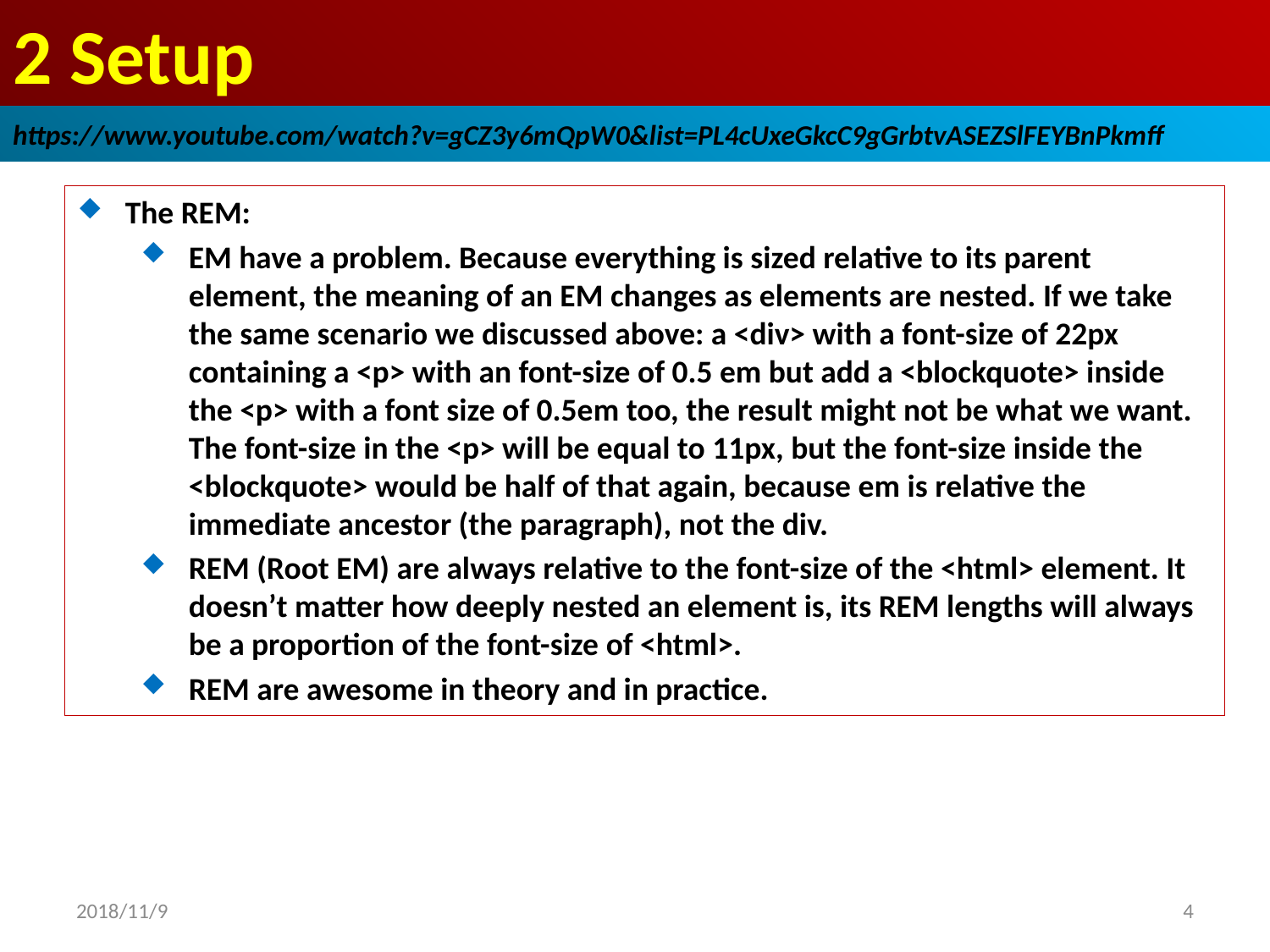

# 2 Setup
https://www.youtube.com/watch?v=gCZ3y6mQpW0&list=PL4cUxeGkcC9gGrbtvASEZSlFEYBnPkmff
The REM:
EM have a problem. Because everything is sized relative to its parent element, the meaning of an EM changes as elements are nested. If we take the same scenario we discussed above: a <div> with a font-size of 22px containing a <p> with an font-size of 0.5 em but add a <blockquote> inside the <p> with a font size of 0.5em too, the result might not be what we want. The font-size in the <p> will be equal to 11px, but the font-size inside the <blockquote> would be half of that again, because em is relative the immediate ancestor (the paragraph), not the div.
REM (Root EM) are always relative to the font-size of the <html> element. It doesn’t matter how deeply nested an element is, its REM lengths will always be a proportion of the font-size of <html>.
REM are awesome in theory and in practice.

2018/11/9
4